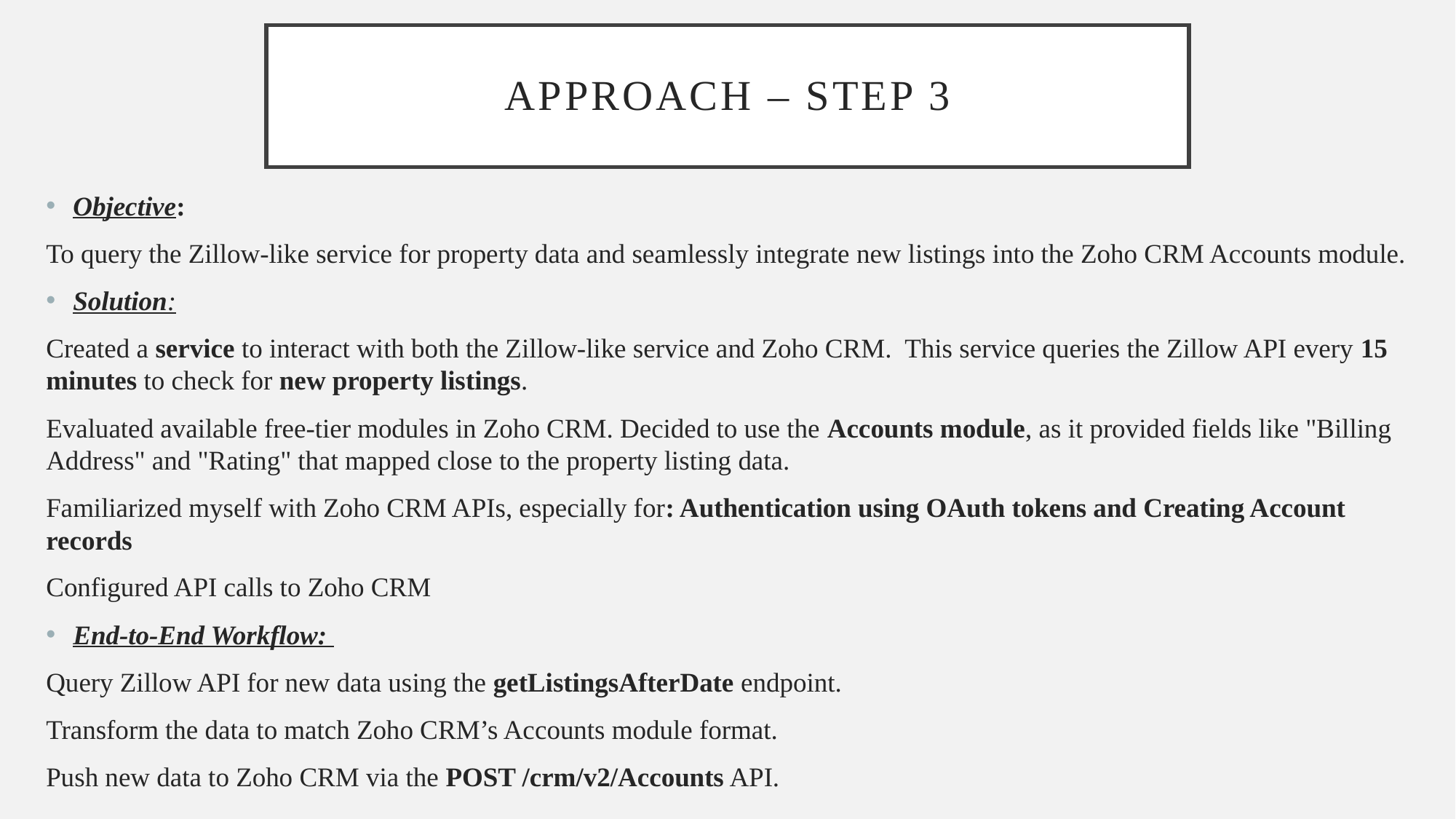

# Approach – Step 3
Objective:
To query the Zillow-like service for property data and seamlessly integrate new listings into the Zoho CRM Accounts module.
Solution:
Created a service to interact with both the Zillow-like service and Zoho CRM.  This service queries the Zillow API every 15 minutes to check for new property listings.
Evaluated available free-tier modules in Zoho CRM. Decided to use the Accounts module, as it provided fields like "Billing Address" and "Rating" that mapped close to the property listing data.
Familiarized myself with Zoho CRM APIs, especially for: Authentication using OAuth tokens and Creating Account records
Configured API calls to Zoho CRM
End-to-End Workflow:
Query Zillow API for new data using the getListingsAfterDate endpoint.
Transform the data to match Zoho CRM’s Accounts module format.
Push new data to Zoho CRM via the POST /crm/v2/Accounts API.